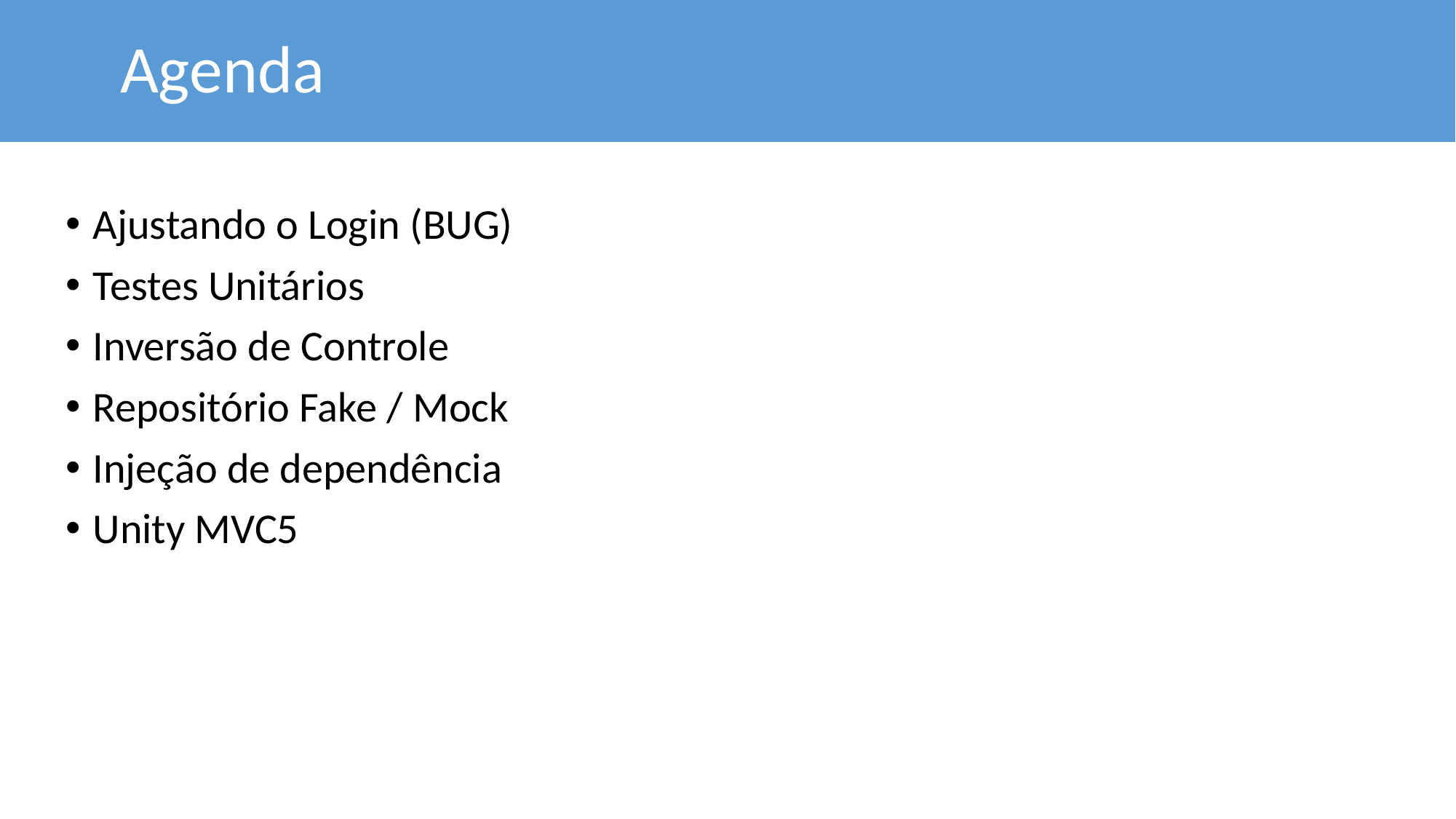

# Agenda
Ajustando o Login (BUG)
Testes Unitários
Inversão de Controle
Repositório Fake / Mock
Injeção de dependência
Unity MVC5